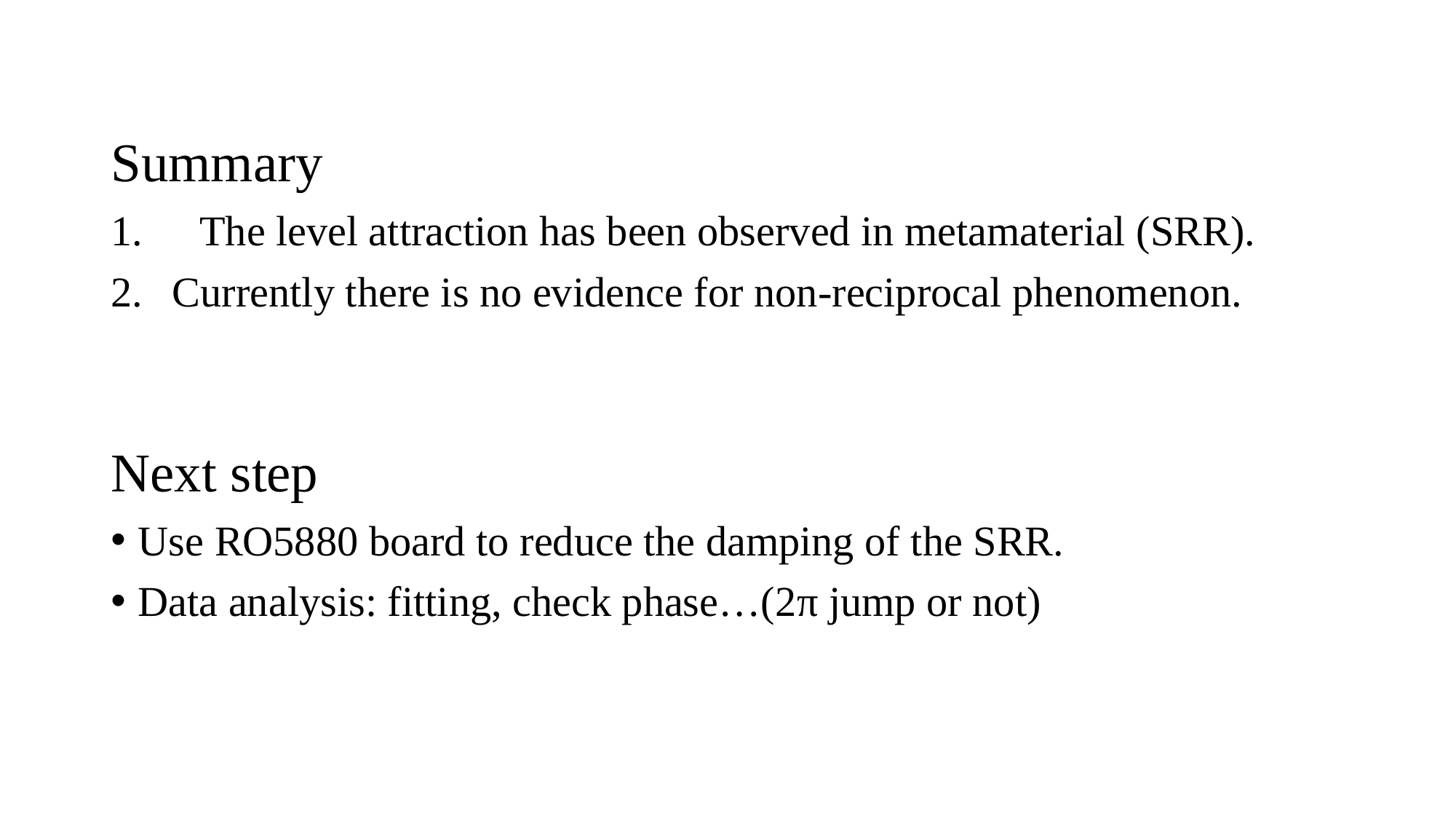

Summary
The level attraction has been observed in metamaterial (SRR).
Currently there is no evidence for non-reciprocal phenomenon.

Next step
Use RO5880 board to reduce the damping of the SRR.
Data analysis: fitting, check phase…(2π jump or not)